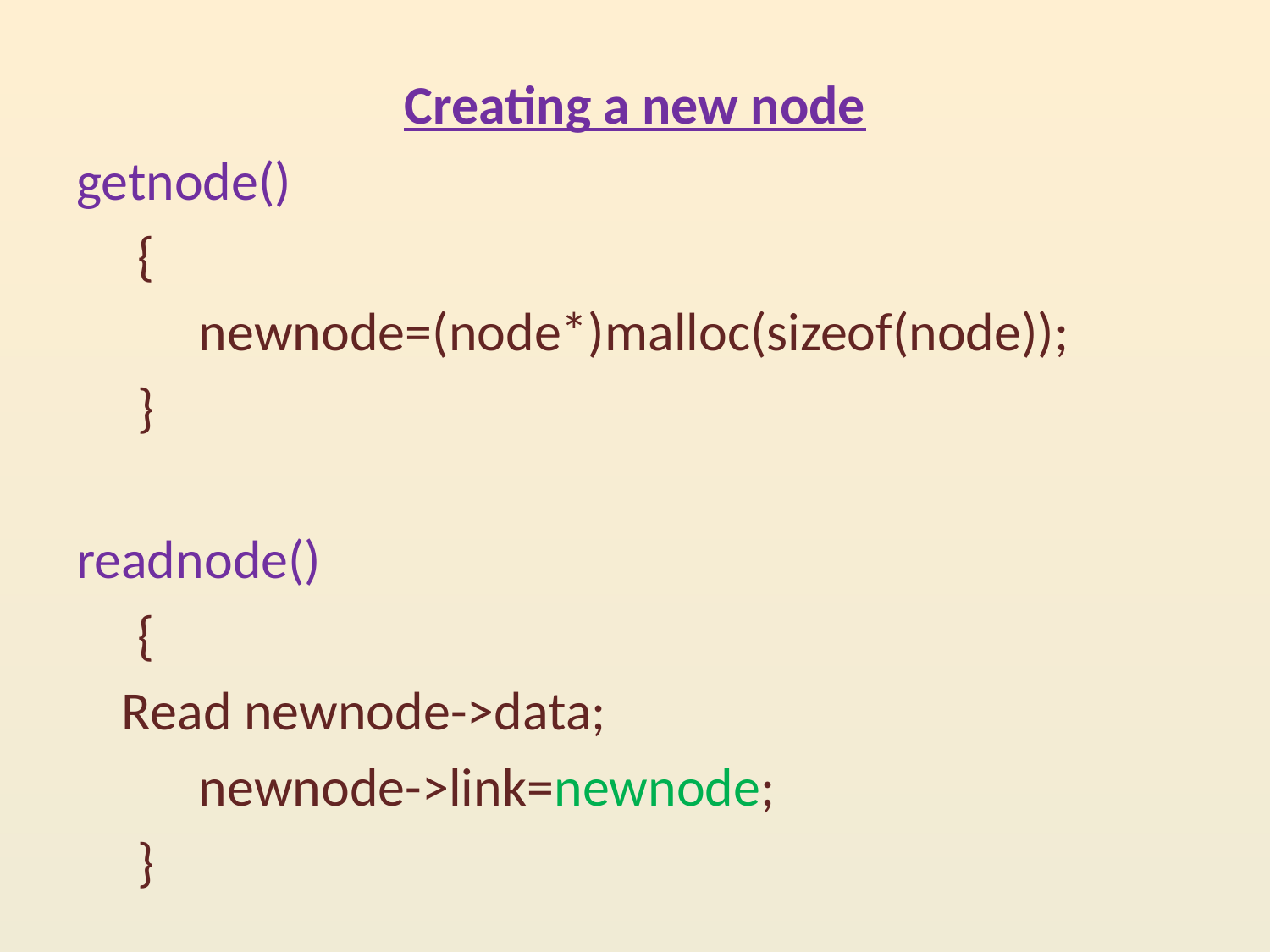

Creating a new node
getnode()
     {
          newnode=(node*)malloc(sizeof(node));
     }

readnode()
     {
		Read newnode->data;
          newnode->link=newnode;
     }